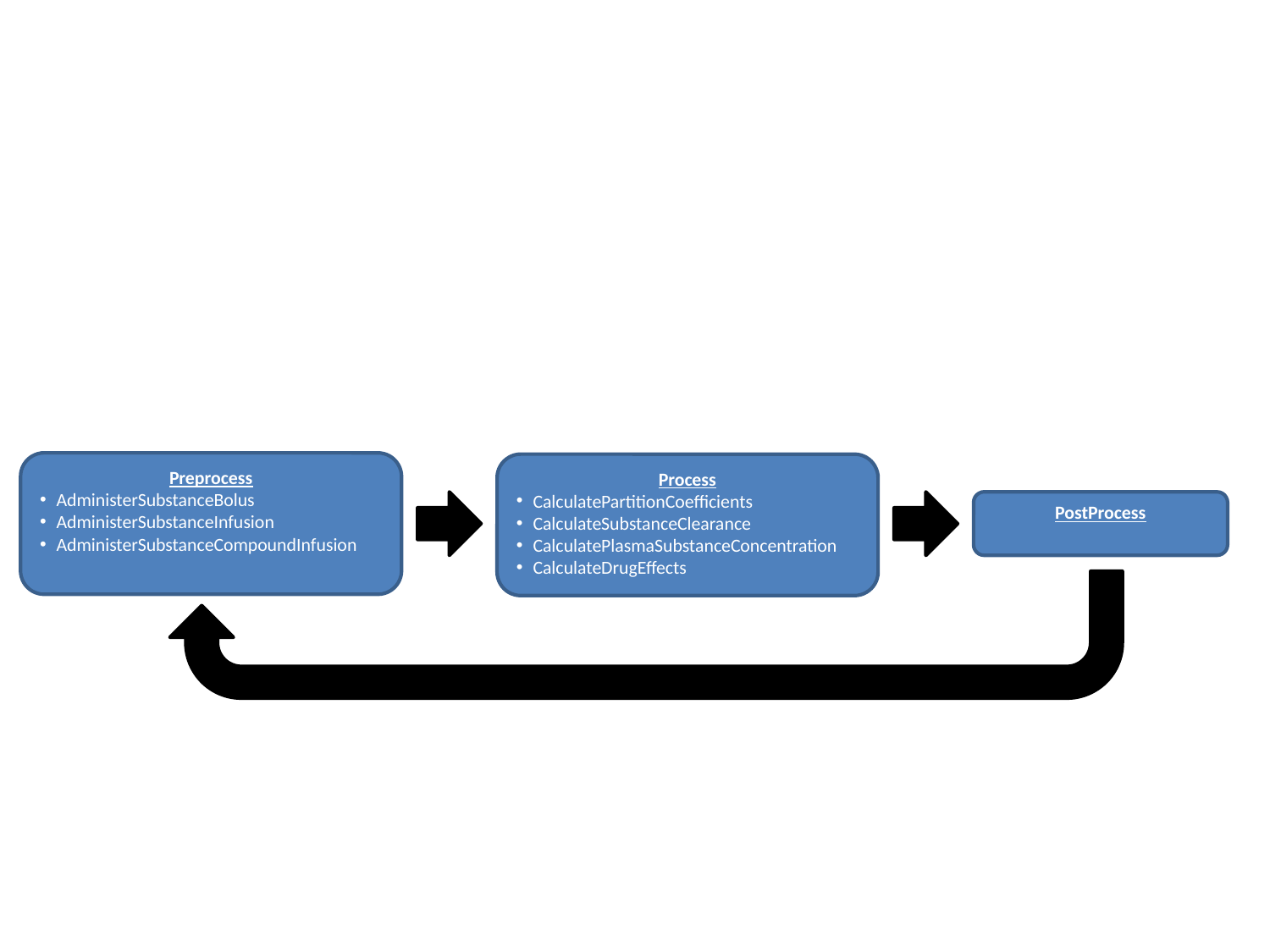

Preprocess
AdministerSubstanceBolus
AdministerSubstanceInfusion
AdministerSubstanceCompoundInfusion
Process
CalculatePartitionCoefficients
CalculateSubstanceClearance
CalculatePlasmaSubstanceConcentration
CalculateDrugEffects
PostProcess